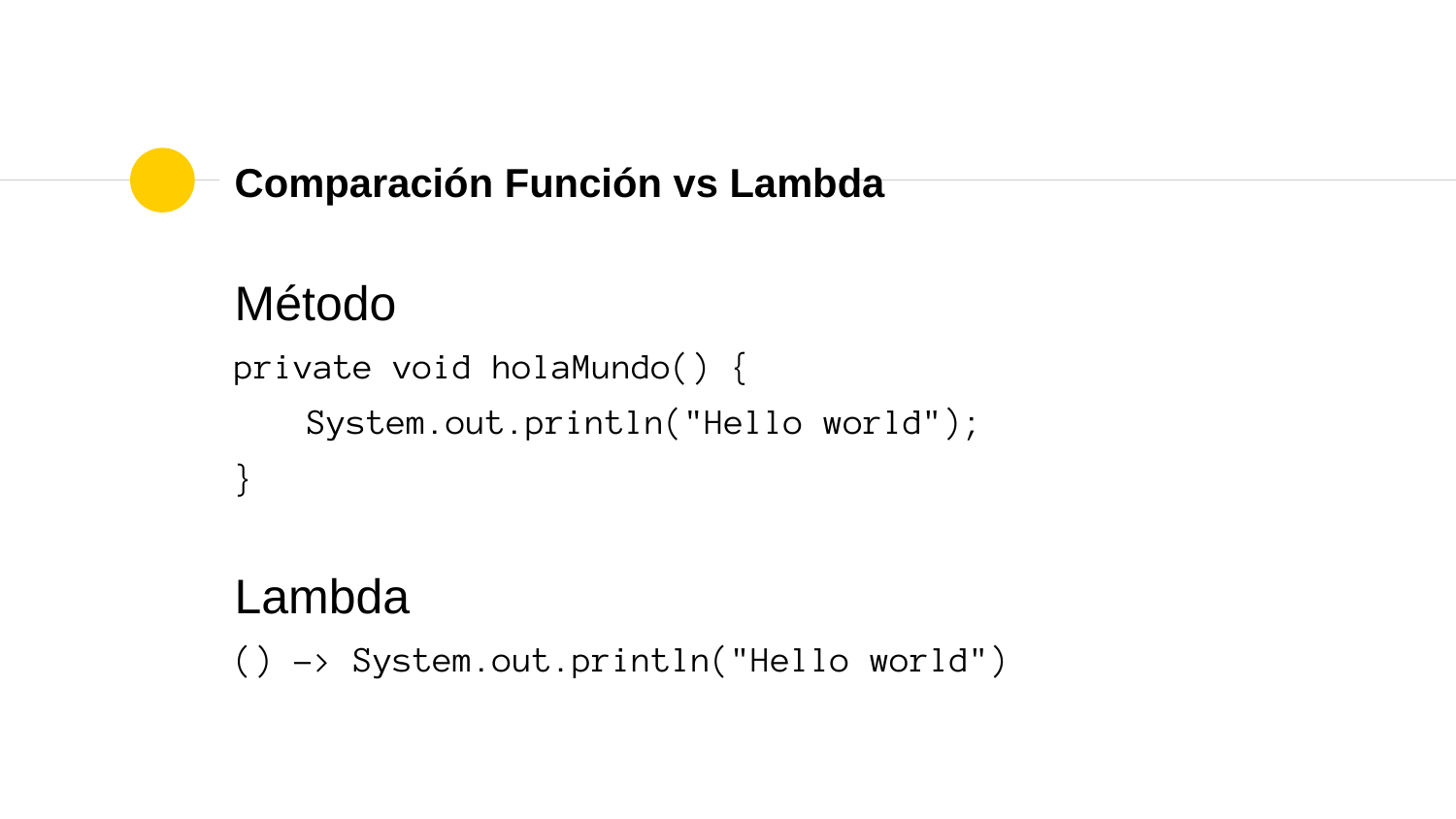

# Comparación Función vs Lambda
Método
private void holaMundo() {
System.out.println("Hello world");
}

Lambda
() -> System.out.println("Hello world")